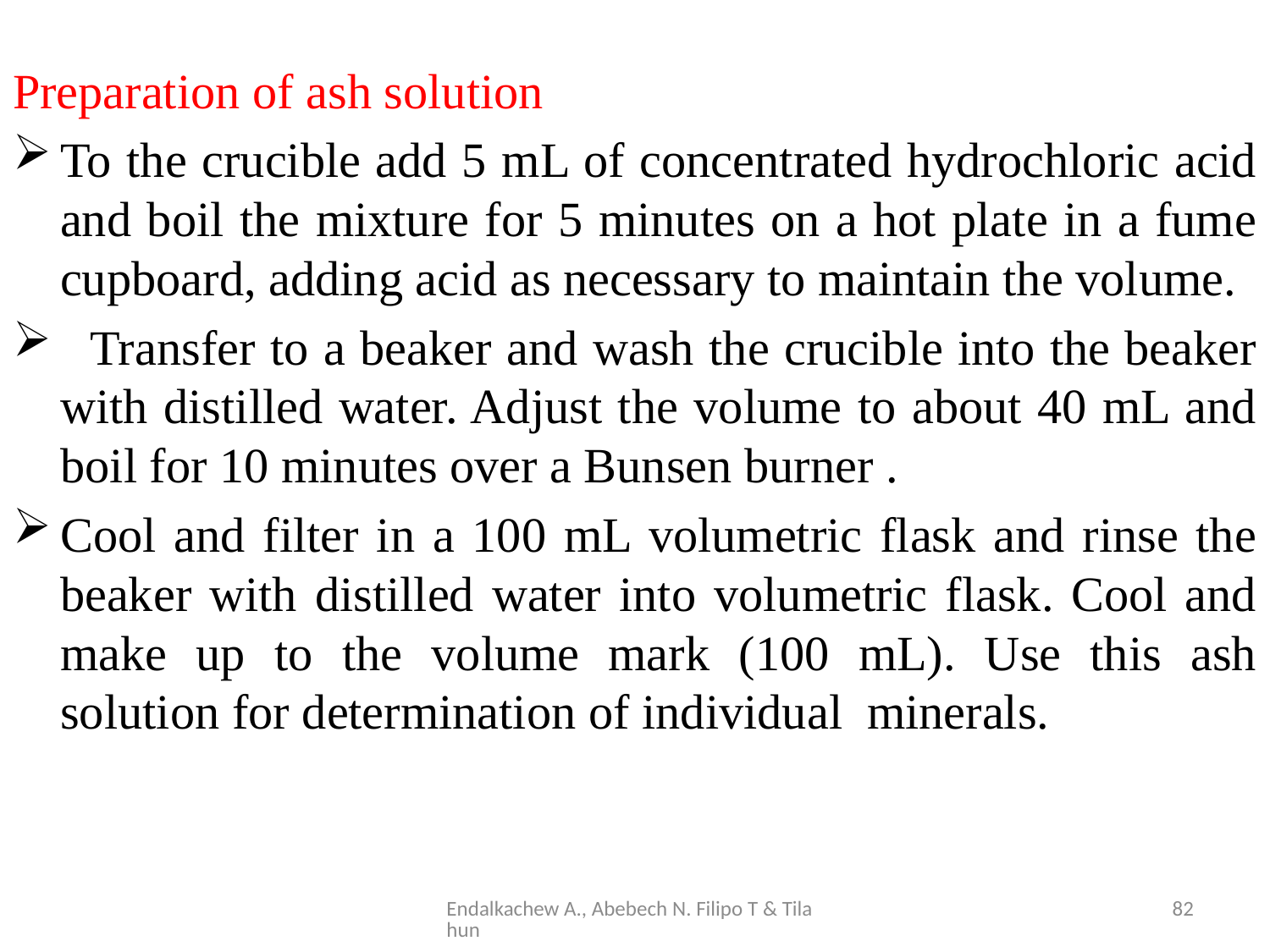

Preparation of ash solution
To the crucible add 5 mL of concentrated hydrochloric acid and boil the mixture for 5 minutes on a hot plate in a fume cupboard, adding acid as necessary to maintain the volume.
  Transfer to a beaker and wash the crucible into the beaker with distilled water. Adjust the volume to about 40 mL and boil for 10 minutes over a Bunsen burner .
Cool and filter in a 100 mL volumetric flask and rinse the beaker with distilled water into volumetric flask. Cool and make up to the volume mark (100 mL). Use this ash solution for determination of individual  minerals.
Endalkachew A., Abebech N. Filipo T & Tilahun
82